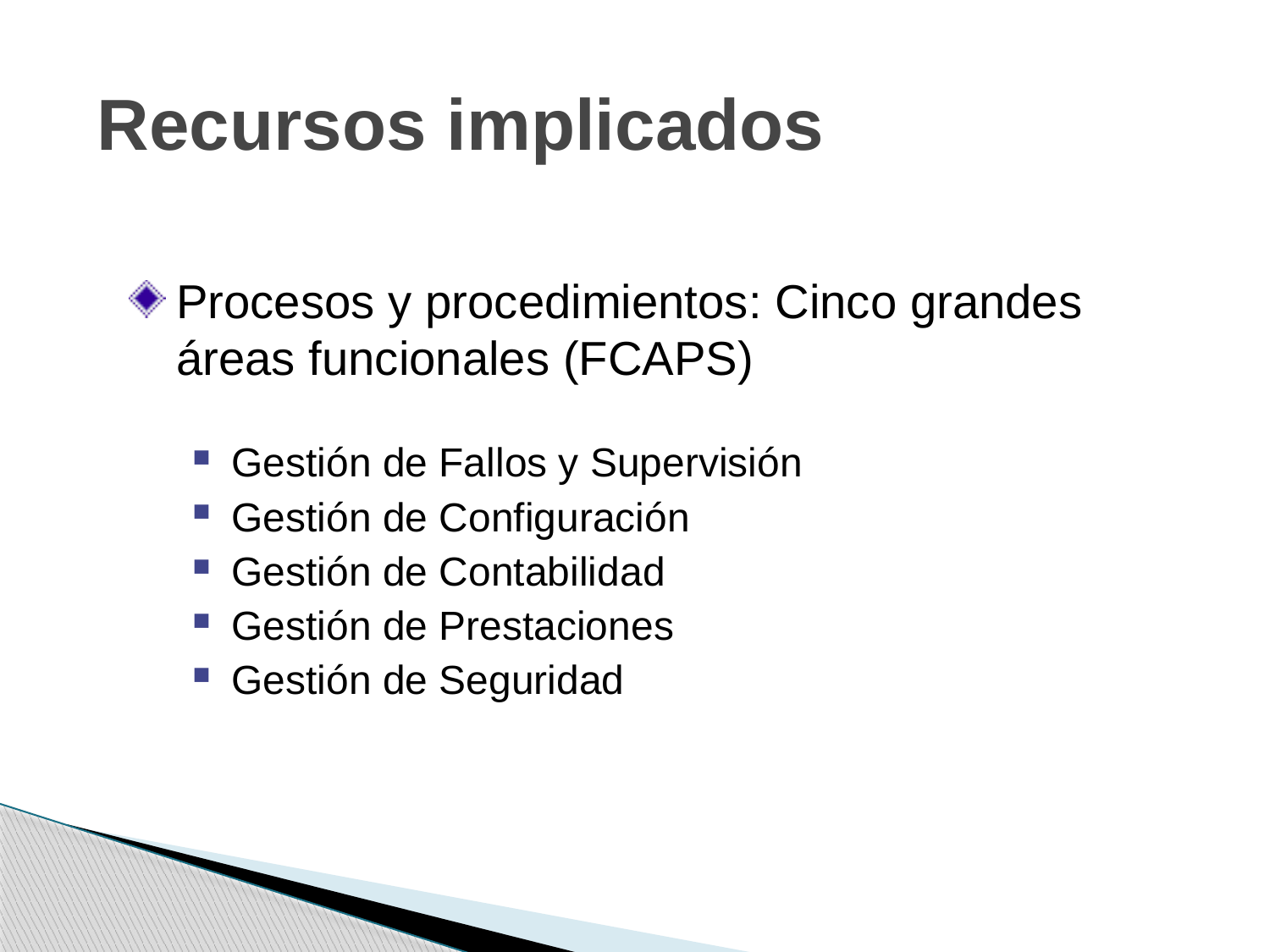

# Recursos implicados
Procesos y procedimientos: Cinco grandes áreas funcionales (FCAPS)

Gestión de Fallos y Supervisión
Gestión de Configuración
Gestión de Contabilidad
Gestión de Prestaciones
Gestión de Seguridad